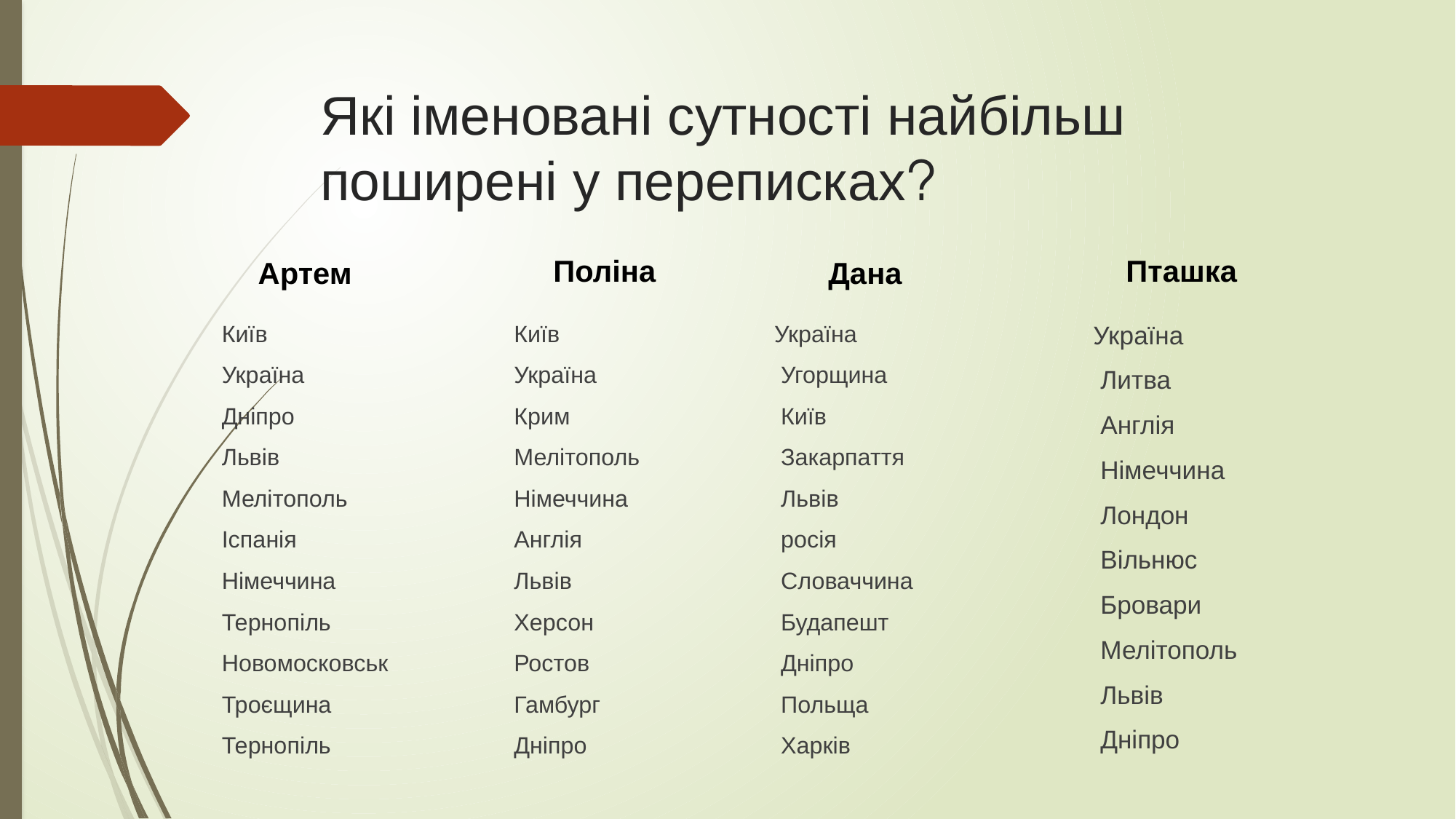

# Які іменовані сутності найбільш поширені у переписках?
Поліна
Пташка
Артем
Дана
  Київ
  Україна
  Дніпро
  Львів
  Мелітополь
  Іспанія
  Німеччина
  Тернопіль
  Новомосковськ
  Троєщина
  Тернопіль
  Київ
  Україна
  Крим
  Мелітополь
  Німеччина
  Англія
  Львів
  Херсон
  Ростов
  Гамбург
  Дніпро
 Україна
  Угорщина
  Київ
  Закарпаття
  Львів
  росія
  Словаччина
  Будапешт
  Дніпро
  Польща
  Харків
 Україна
  Литва
  Англія
  Німеччина
  Лондон
  Вільнюс
  Бровари
  Мелітополь
  Львів
  Дніпро